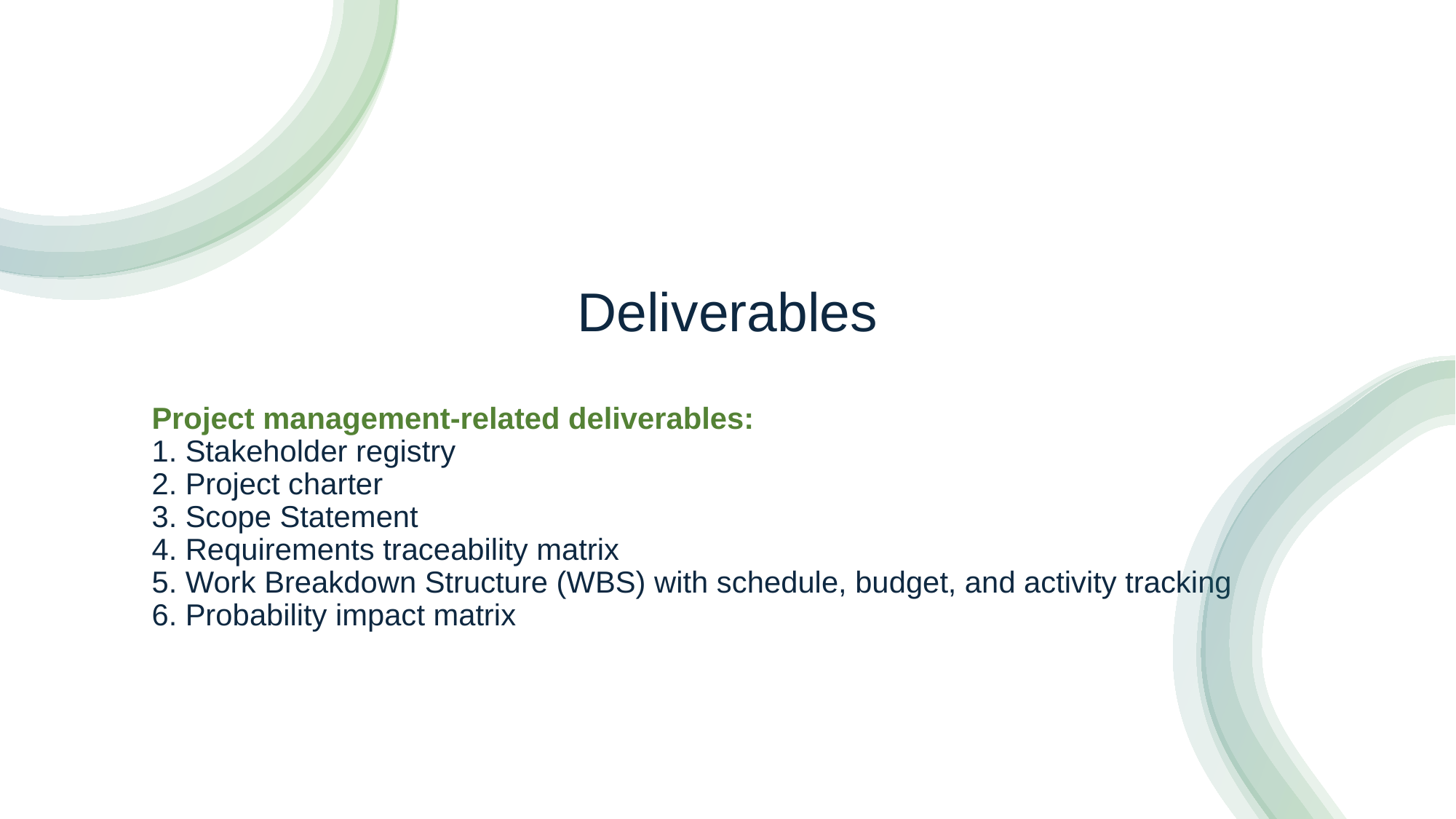

# Deliverables
Project management-related deliverables: 
1. Stakeholder registry
2. Project charter
3. Scope Statement
4. Requirements traceability matrix
5. Work Breakdown Structure (WBS) with schedule, budget, and activity tracking
6. Probability impact matrix